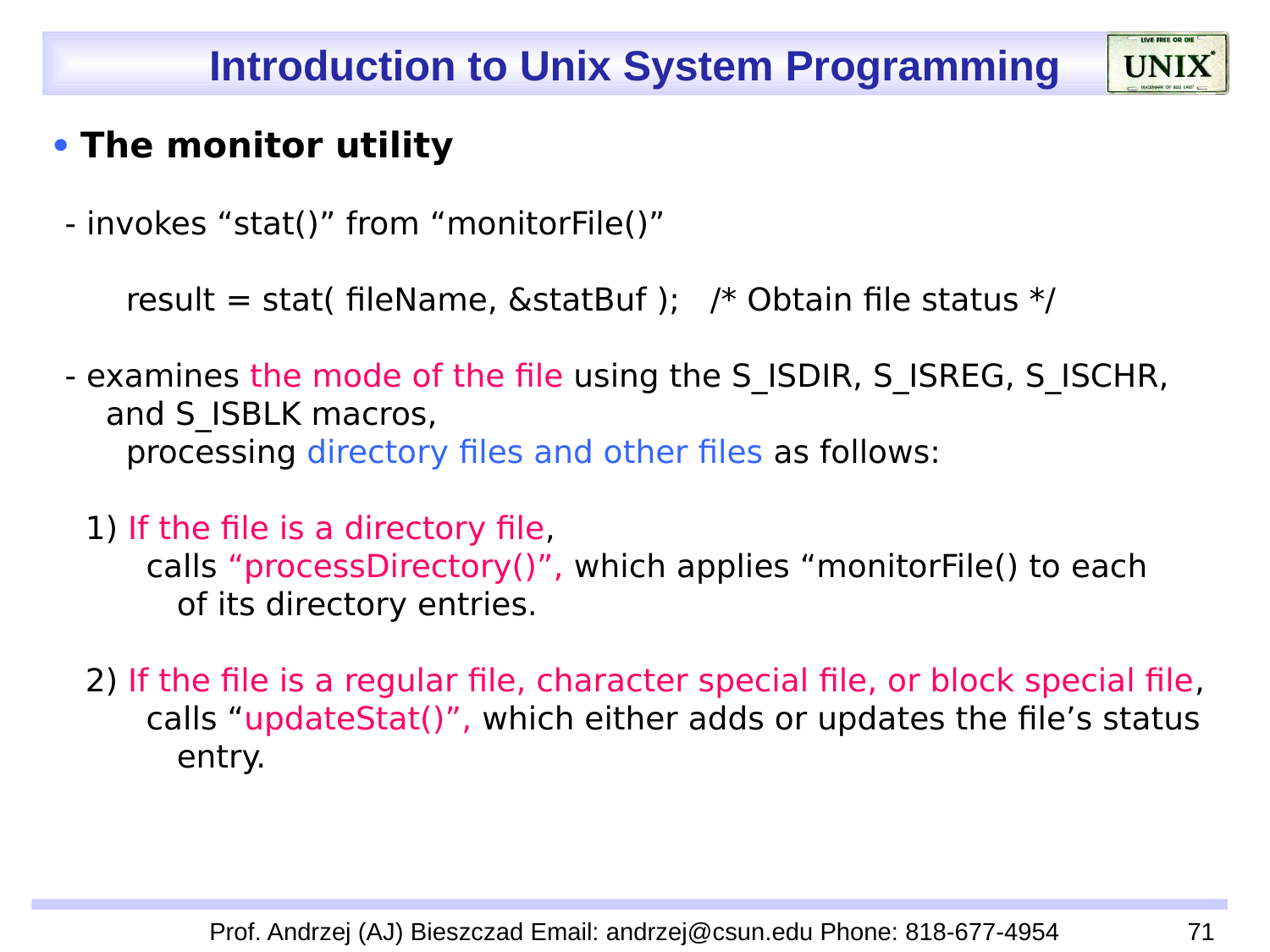

• The monitor utility

 - invokes “stat()” from “monitorFile()”

       result = stat( fileName, &statBuf );   /* Obtain file status */

 - examines the mode of the file using the S_ISDIR, S_ISREG, S_ISCHR,
     and S_ISBLK macros,
       processing directory files and other files as follows:

   1) If the file is a directory file,
         calls “processDirectory()”, which applies “monitorFile() to each
            of its directory entries.

   2) If the file is a regular file, character special file, or block special file,
         calls “updateStat()”, which either adds or updates the file’s status
            entry.
Prof. Andrzej (AJ) Bieszczad Email: andrzej@csun.edu Phone: 818-677-4954
71